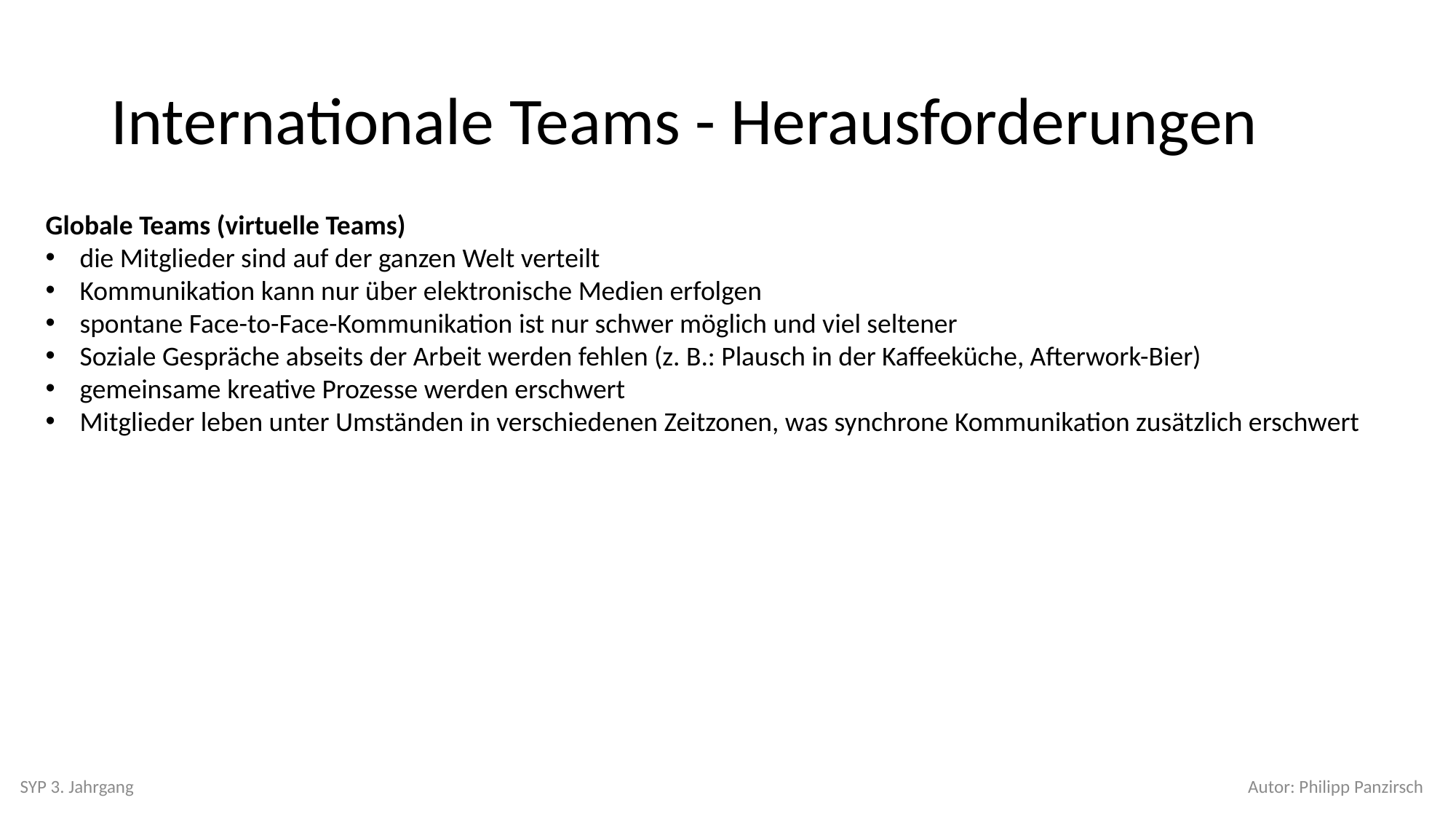

# Internationale Teams - Herausforderungen
Globale Teams (virtuelle Teams)
die Mitglieder sind auf der ganzen Welt verteilt
Kommunikation kann nur über elektronische Medien erfolgen
spontane Face-to-Face-Kommunikation ist nur schwer möglich und viel seltener
Soziale Gespräche abseits der Arbeit werden fehlen (z. B.: Plausch in der Kaffeeküche, Afterwork-Bier)
gemeinsame kreative Prozesse werden erschwert
Mitglieder leben unter Umständen in verschiedenen Zeitzonen, was synchrone Kommunikation zusätzlich erschwert

SYP 3. Jahrgang
Autor: Philipp Panzirsch